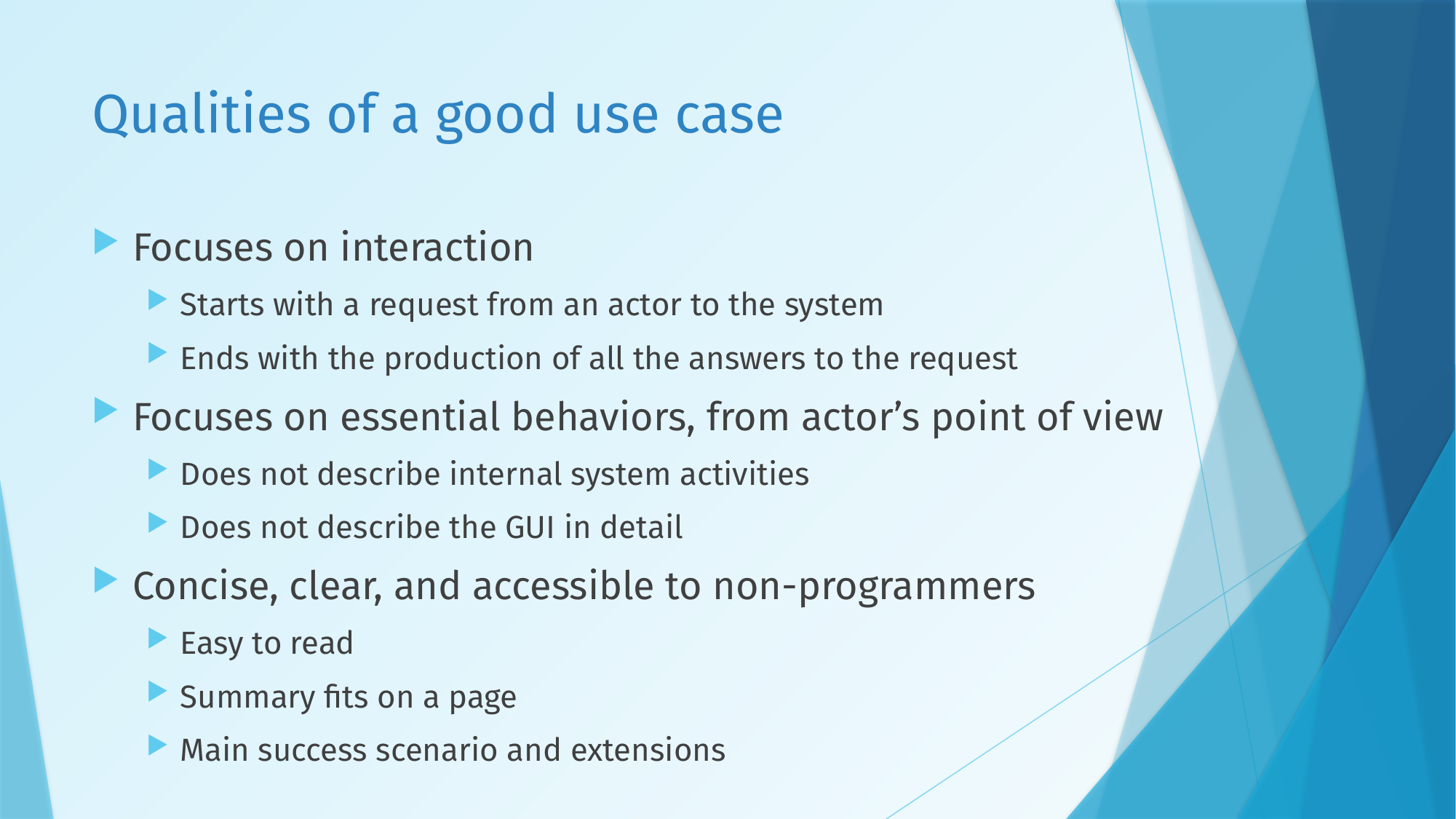

# Qualities of a good use case
Focuses on interaction
Starts with a request from an actor to the system
Ends with the production of all the answers to the request
Focuses on essential behaviors, from actor’s point of view
Does not describe internal system activities
Does not describe the GUI in detail
Concise, clear, and accessible to non-programmers
Easy to read
Summary fits on a page
Main success scenario and extensions